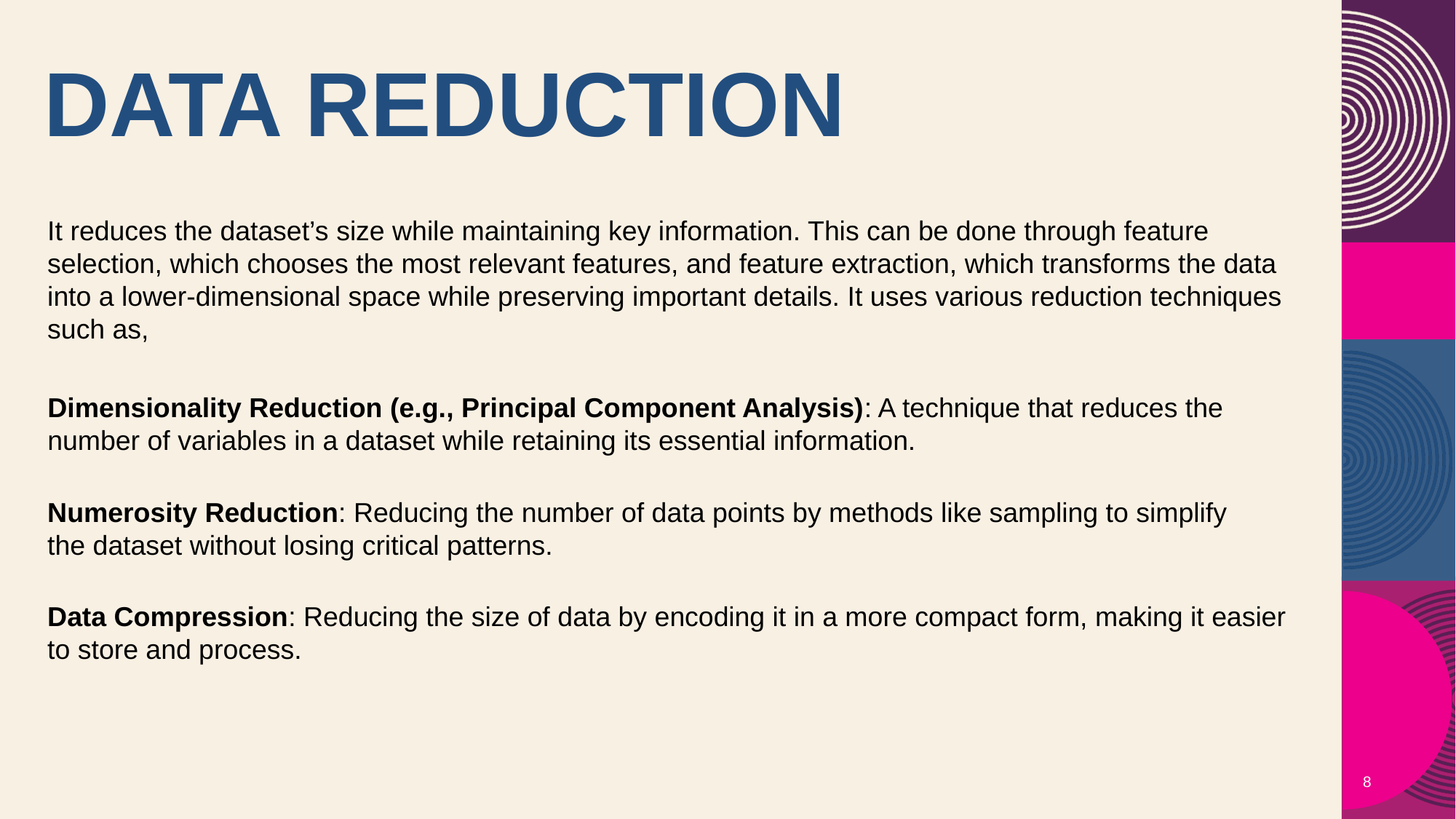

# Data reduction
It reduces the dataset’s size while maintaining key information. This can be done through feature selection, which chooses the most relevant features, and feature extraction, which transforms the data into a lower-dimensional space while preserving important details. It uses various reduction techniques such as,
Dimensionality Reduction (e.g., Principal Component Analysis): A technique that reduces the number of variables in a dataset while retaining its essential information.
Numerosity Reduction: Reducing the number of data points by methods like sampling to simplify the dataset without losing critical patterns.
Data Compression: Reducing the size of data by encoding it in a more compact form, making it easier to store and process.
8